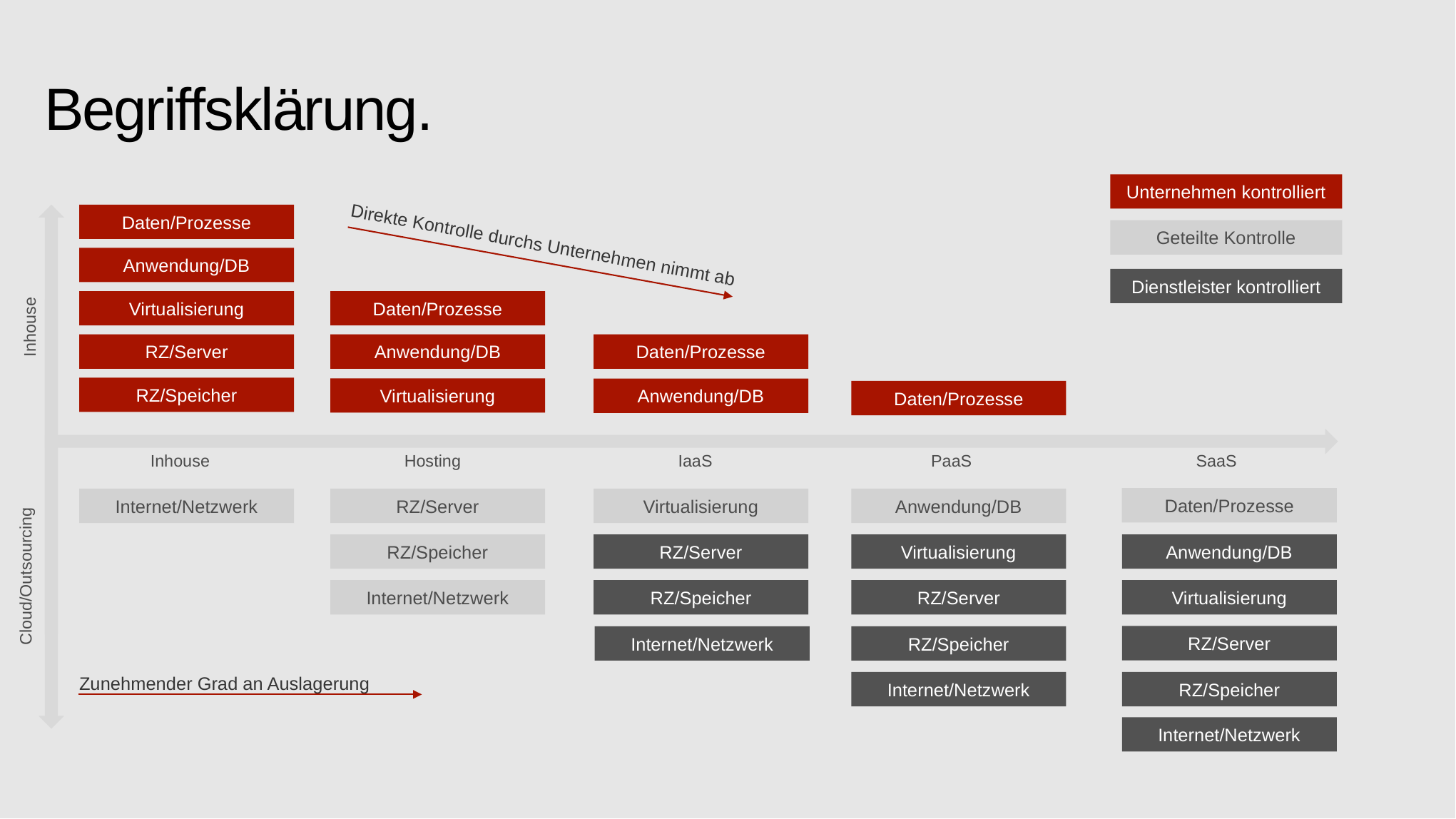

# Begriffsklärung.
Unternehmen kontrolliert
Daten/Prozesse
Geteilte Kontrolle
Direkte Kontrolle durchs Unternehmen nimmt ab
Anwendung/DB
Dienstleister kontrolliert
Inhouse
Virtualisierung
Daten/Prozesse
RZ/Server
Anwendung/DB
Daten/Prozesse
RZ/Speicher
Virtualisierung
Anwendung/DB
Daten/Prozesse

Inhouse
Hosting
IaaS
PaaS
SaaS
Daten/Prozesse
Internet/Netzwerk
RZ/Server
Virtualisierung
Anwendung/DB

RZ/Speicher
RZ/Server
Virtualisierung
Anwendung/DB
Cloud/Outsourcing
Virtualisierung
Internet/Netzwerk
RZ/Speicher
RZ/Server
RZ/Server
Internet/Netzwerk
RZ/Speicher
Zunehmender Grad an Auslagerung
Internet/Netzwerk
RZ/Speicher
Internet/Netzwerk